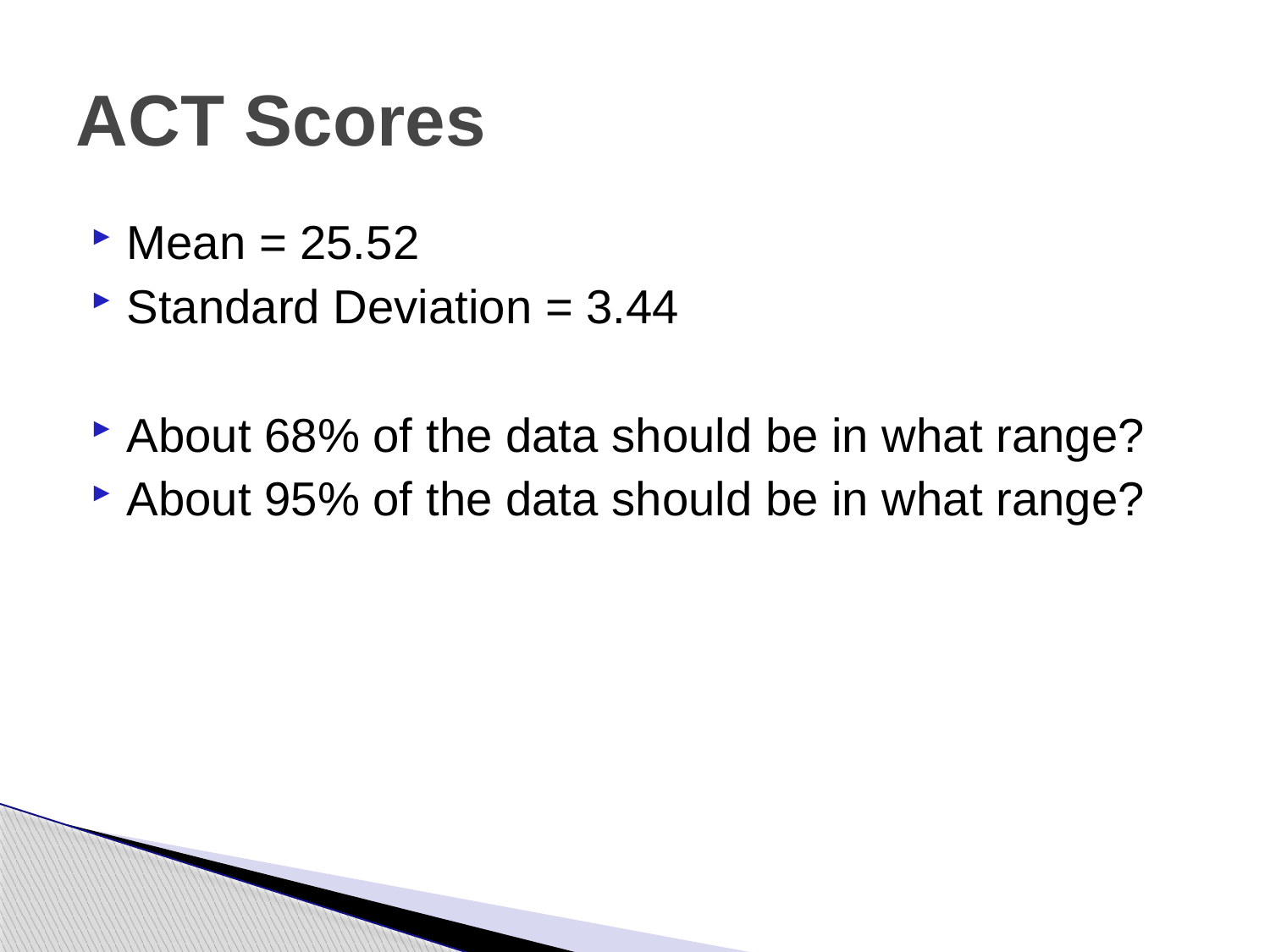

# ACT Scores
Mean = 25.52
Standard Deviation = 3.44

About 68% of the data should be in what range?
About 95% of the data should be in what range?